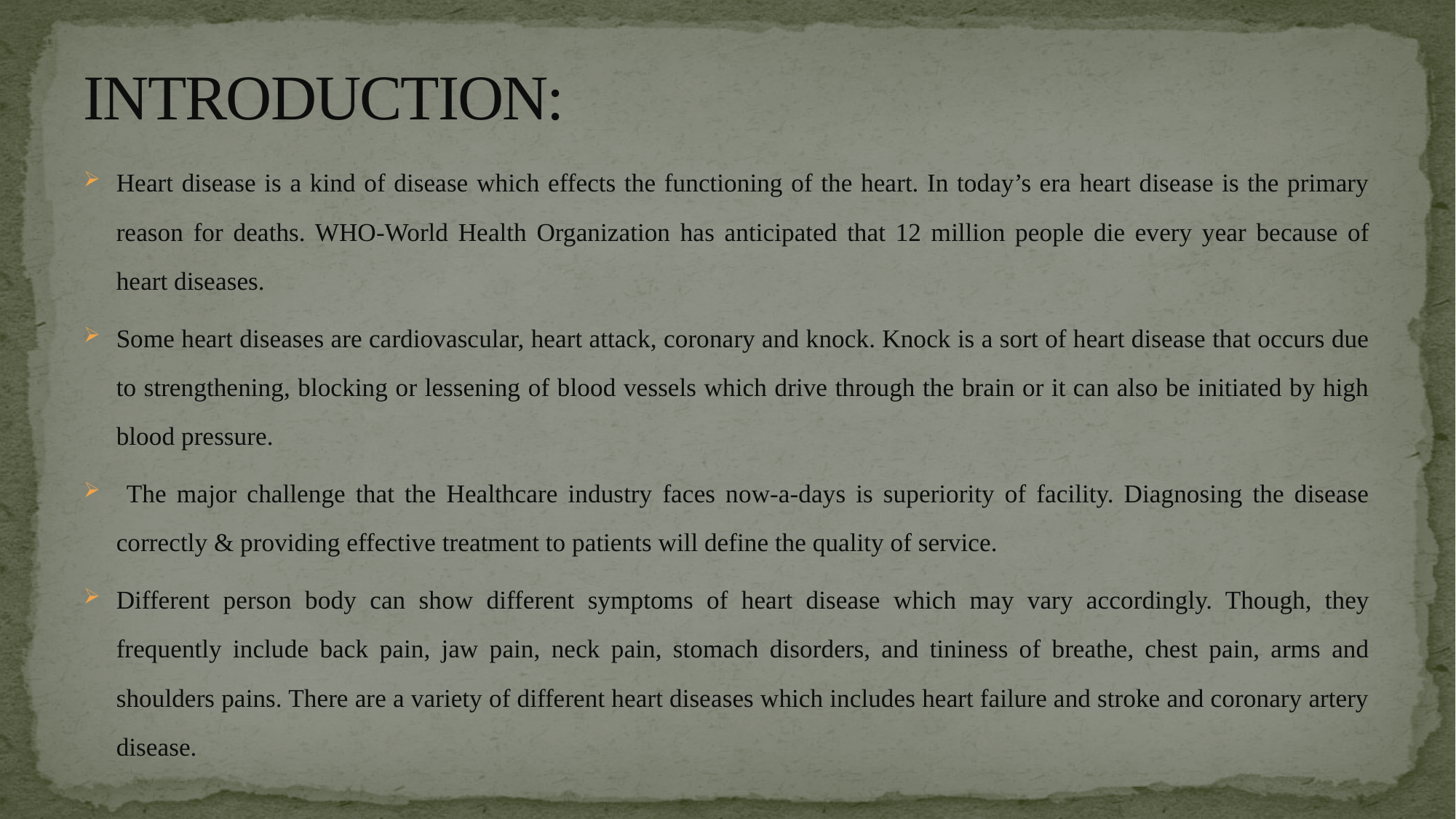

# INTRODUCTION:
Heart disease is a kind of disease which effects the functioning of the heart. In today’s era heart disease is the primary reason for deaths. WHO-World Health Organization has anticipated that 12 million people die every year because of heart diseases.
Some heart diseases are cardiovascular, heart attack, coronary and knock. Knock is a sort of heart disease that occurs due to strengthening, blocking or lessening of blood vessels which drive through the brain or it can also be initiated by high blood pressure.
 The major challenge that the Healthcare industry faces now-a-days is superiority of facility. Diagnosing the disease correctly & providing effective treatment to patients will define the quality of service.
Different person body can show different symptoms of heart disease which may vary accordingly. Though, they frequently include back pain, jaw pain, neck pain, stomach disorders, and tininess of breathe, chest pain, arms and shoulders pains. There are a variety of different heart diseases which includes heart failure and stroke and coronary artery disease.